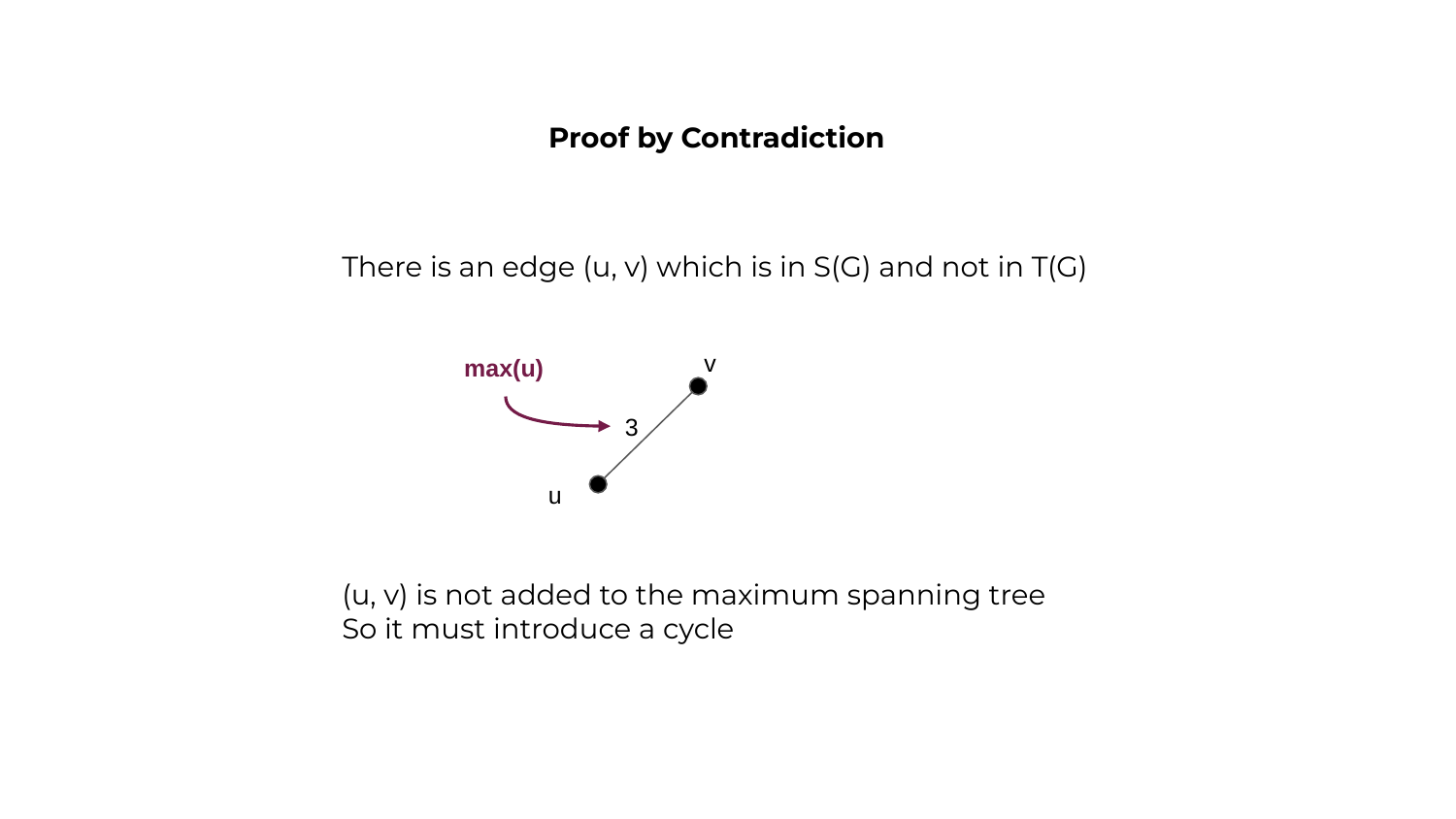

Proof by Contradiction
There is an edge (u, v) which is in S(G) and not in T(G)
v
max(u)

3
u

(u, v) is not added to the maximum spanning tree
So it must introduce a cycle